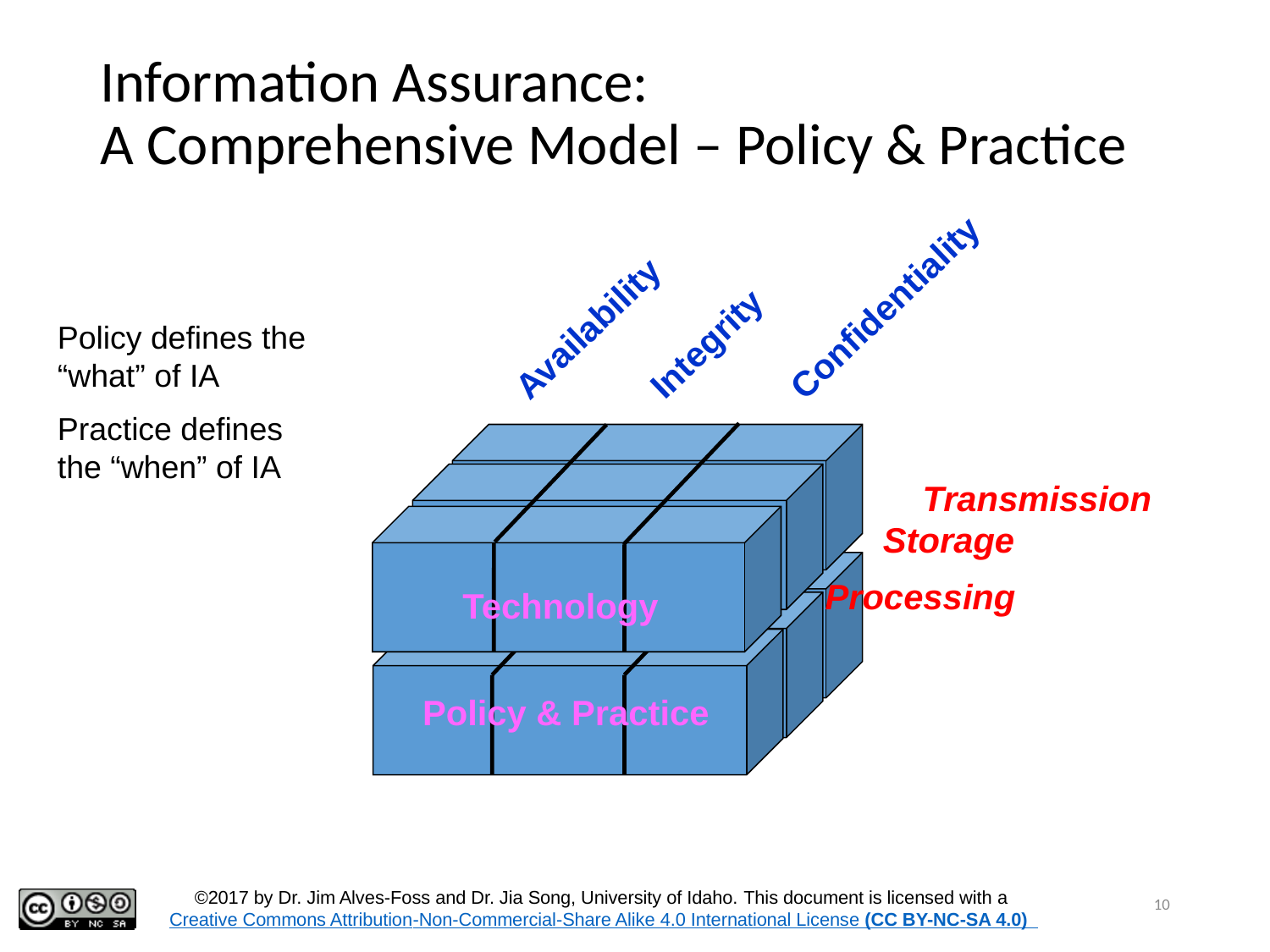

# Information Assurance: A Comprehensive Model – Policy & Practice
Confidentiality
Availability

Integrity

Policy defines the “what” of IA
Practice defines the “when” of IA

Transmission

Storage

Processing

Policy & Practice
Technology
10